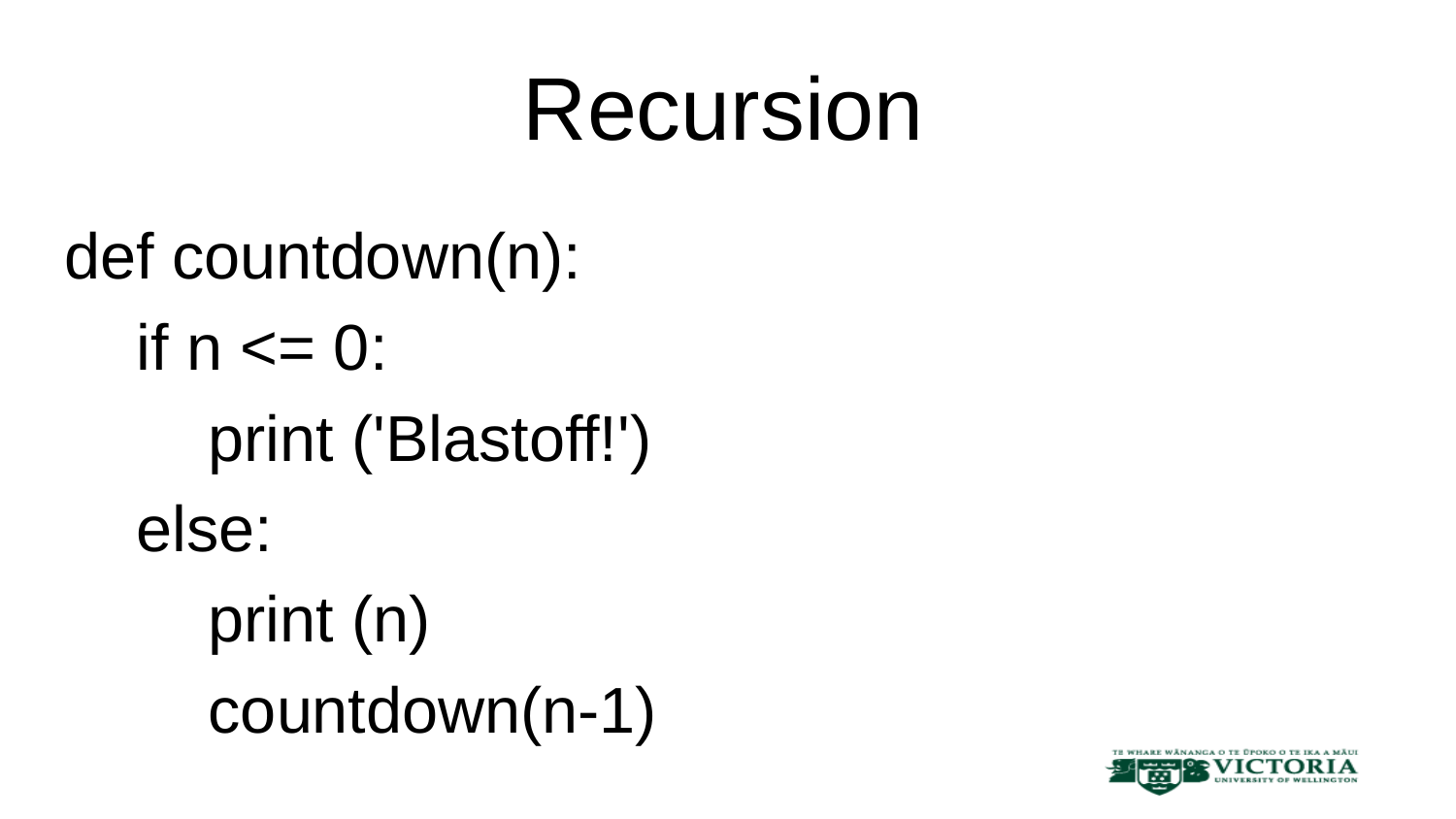

# Recursion
def countdown(n):
    if n <= 0:
        print ('Blastoff!')
    else:
        print (n)
        countdown(n-1)